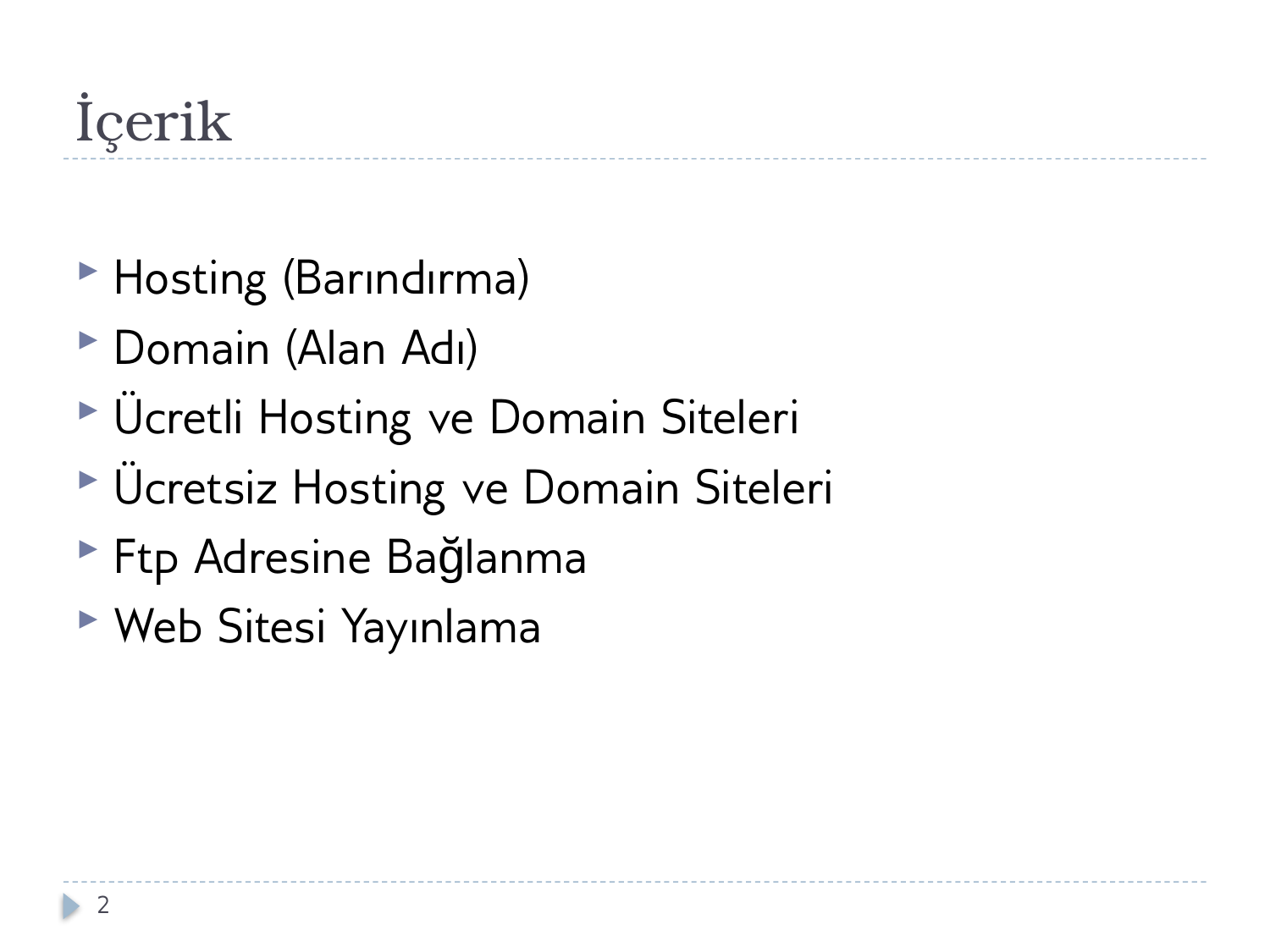

# İçerik

Hosting (Barındırma)
Domain (Alan Adı)
Ücretli Hosting ve Domain Siteleri
Ücretsiz Hosting ve Domain Siteleri
Ftp Adresine Bağlanma
Web Sitesi Yayınlama

2